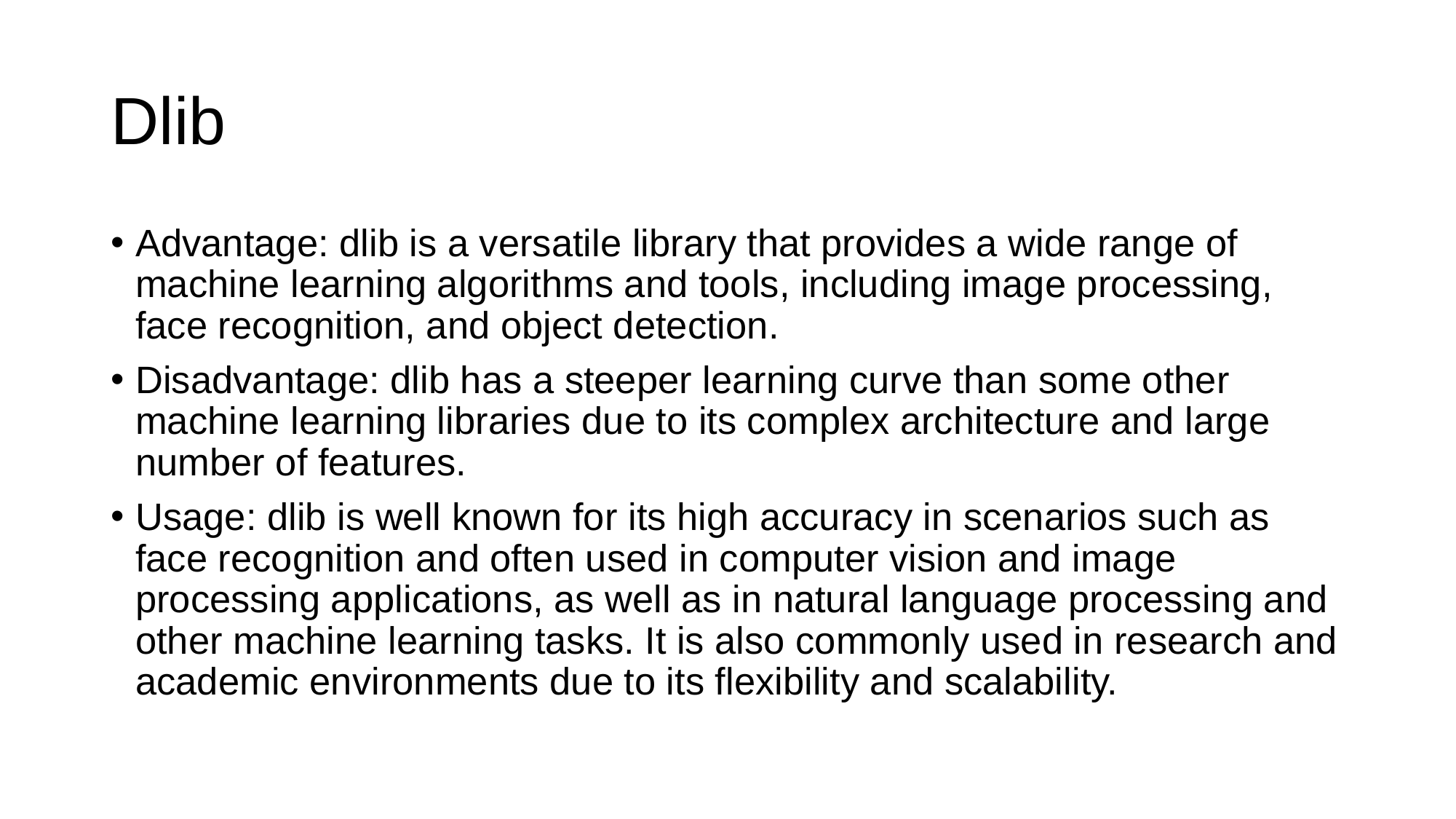

# Dlib
Advantage: dlib is a versatile library that provides a wide range of machine learning algorithms and tools, including image processing, face recognition, and object detection.
Disadvantage: dlib has a steeper learning curve than some other machine learning libraries due to its complex architecture and large number of features.
Usage: dlib is well known for its high accuracy in scenarios such as face recognition and often used in computer vision and image processing applications, as well as in natural language processing and other machine learning tasks. It is also commonly used in research and academic environments due to its flexibility and scalability.